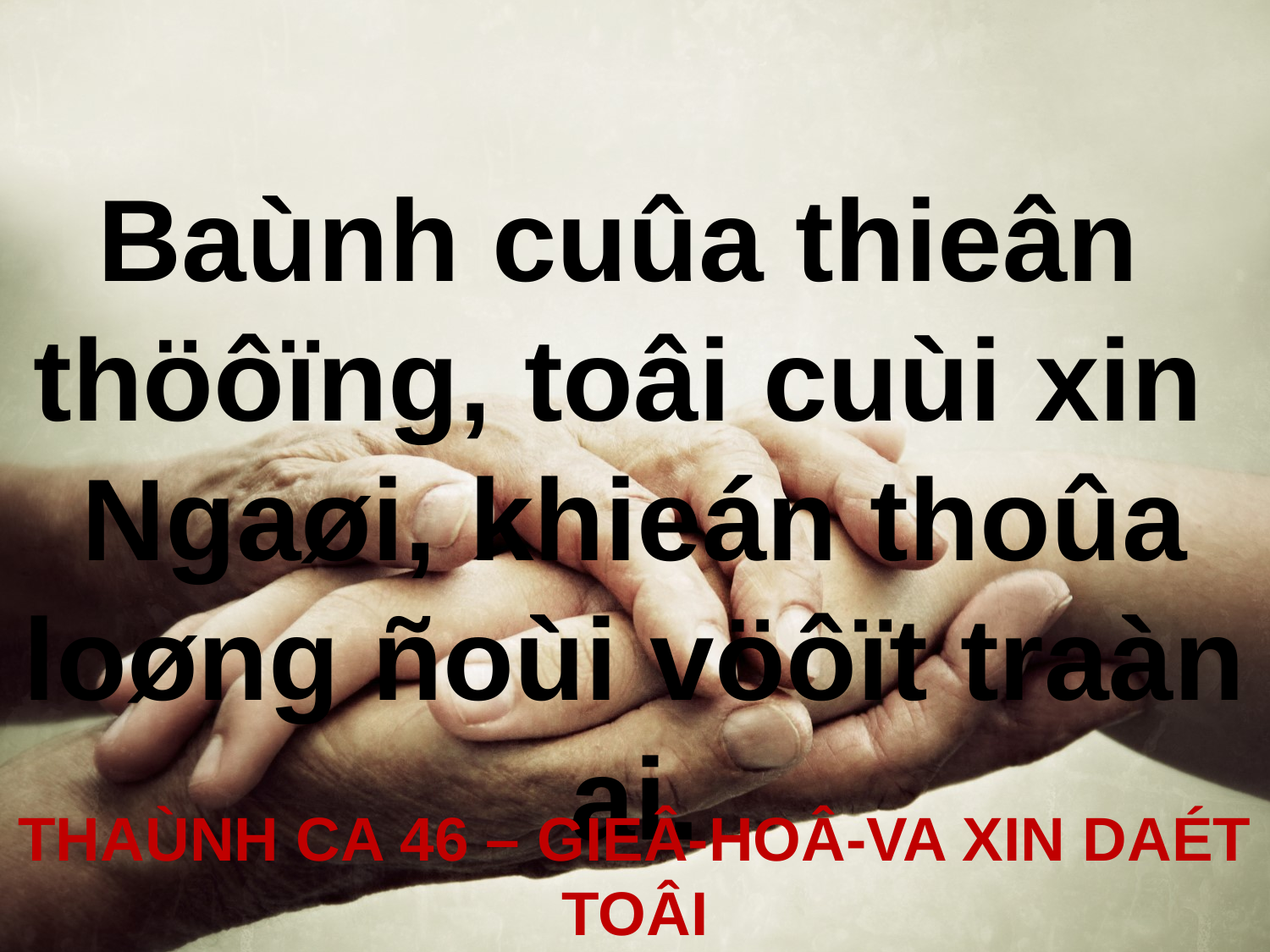

Baùnh cuûa thieân
thöôïng, toâi cuùi xin
Ngaøi, khieán thoûa loøng ñoùi vöôït traàn ai.
THAÙNH CA 46 – GIEÂ-HOÂ-VA XIN DAÉT TOÂI